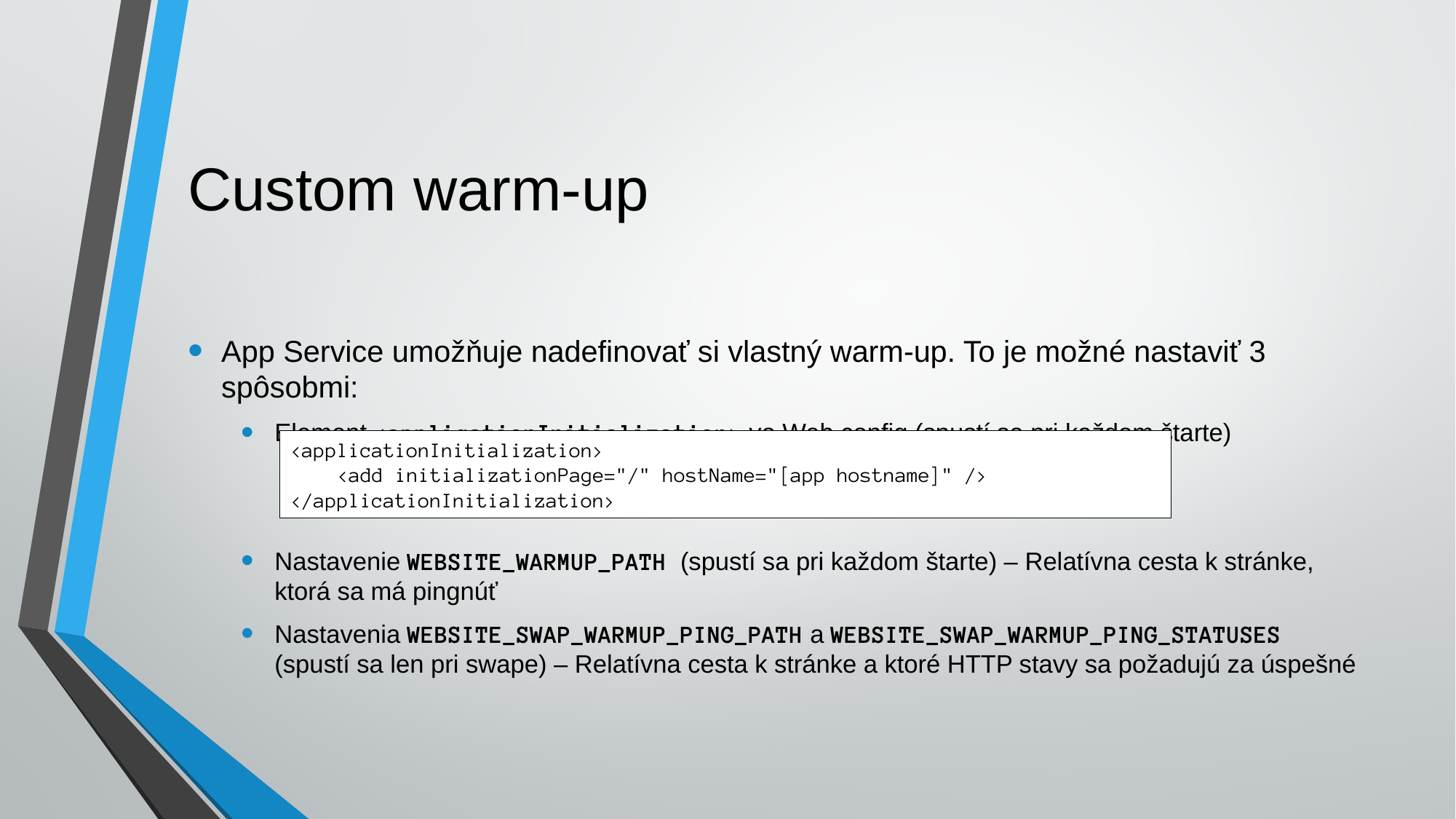

# Custom warm-up
App Service umožňuje nadefinovať si vlastný warm-up. To je možné nastaviť 3 spôsobmi:
Element <applicationInitialization> vo Web.config (spustí sa pri každom štarte)

Nastavenie WEBSITE_WARMUP_PATH (spustí sa pri každom štarte) – Relatívna cesta k stránke, ktorá sa má pingnúť
Nastavenia WEBSITE_SWAP_WARMUP_PING_PATH a WEBSITE_SWAP_WARMUP_PING_STATUSES (spustí sa len pri swape) – Relatívna cesta k stránke a ktoré HTTP stavy sa požadujú za úspešné
<applicationInitialization>
    <add initializationPage="/" hostName="[app hostname]" />
</applicationInitialization>